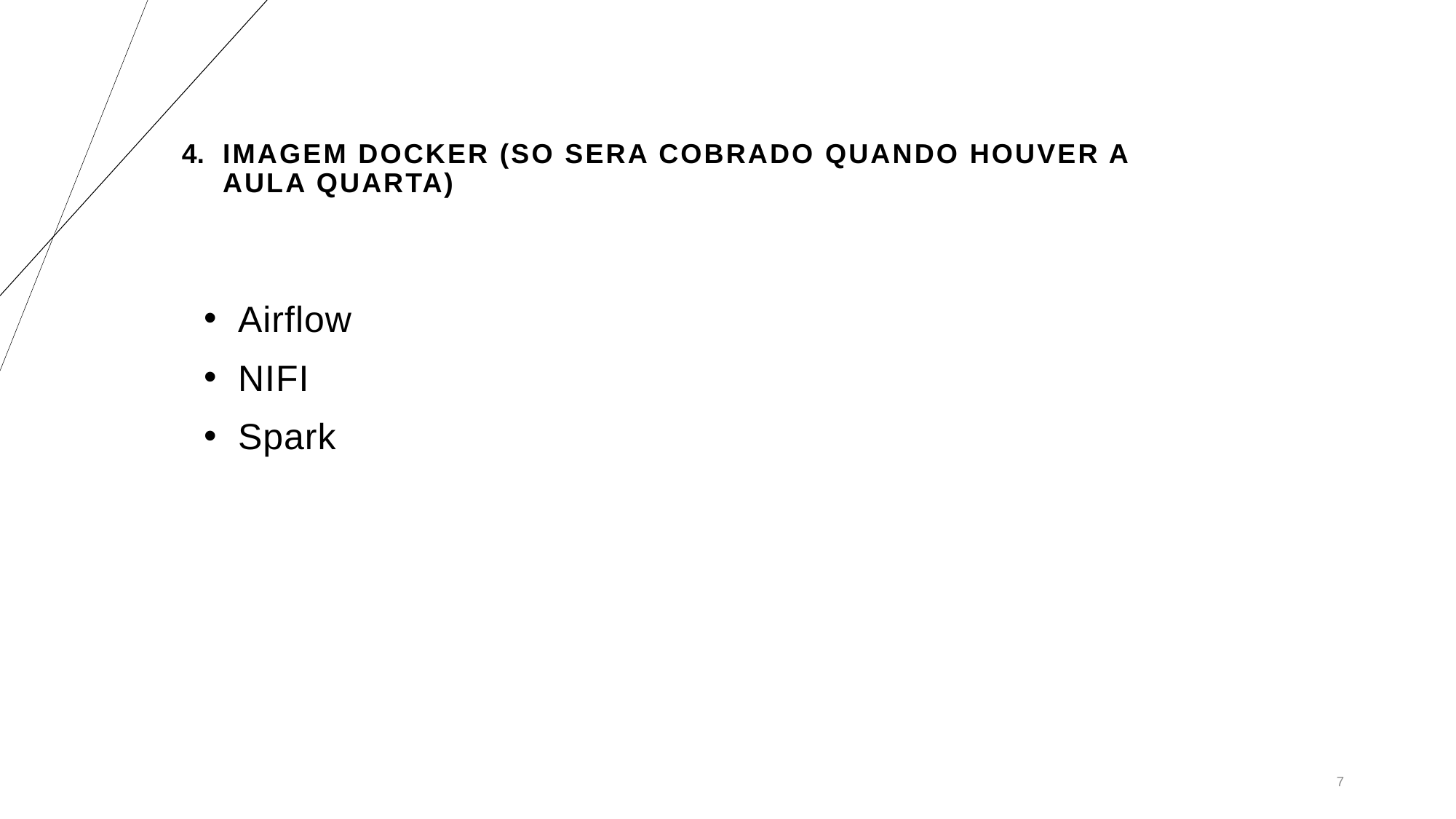

# IMAGEM DOCKER (SO SERA COBRADO QUANDO HOUVER A AULA QUARTA)
Airflow
NIFI
Spark

7